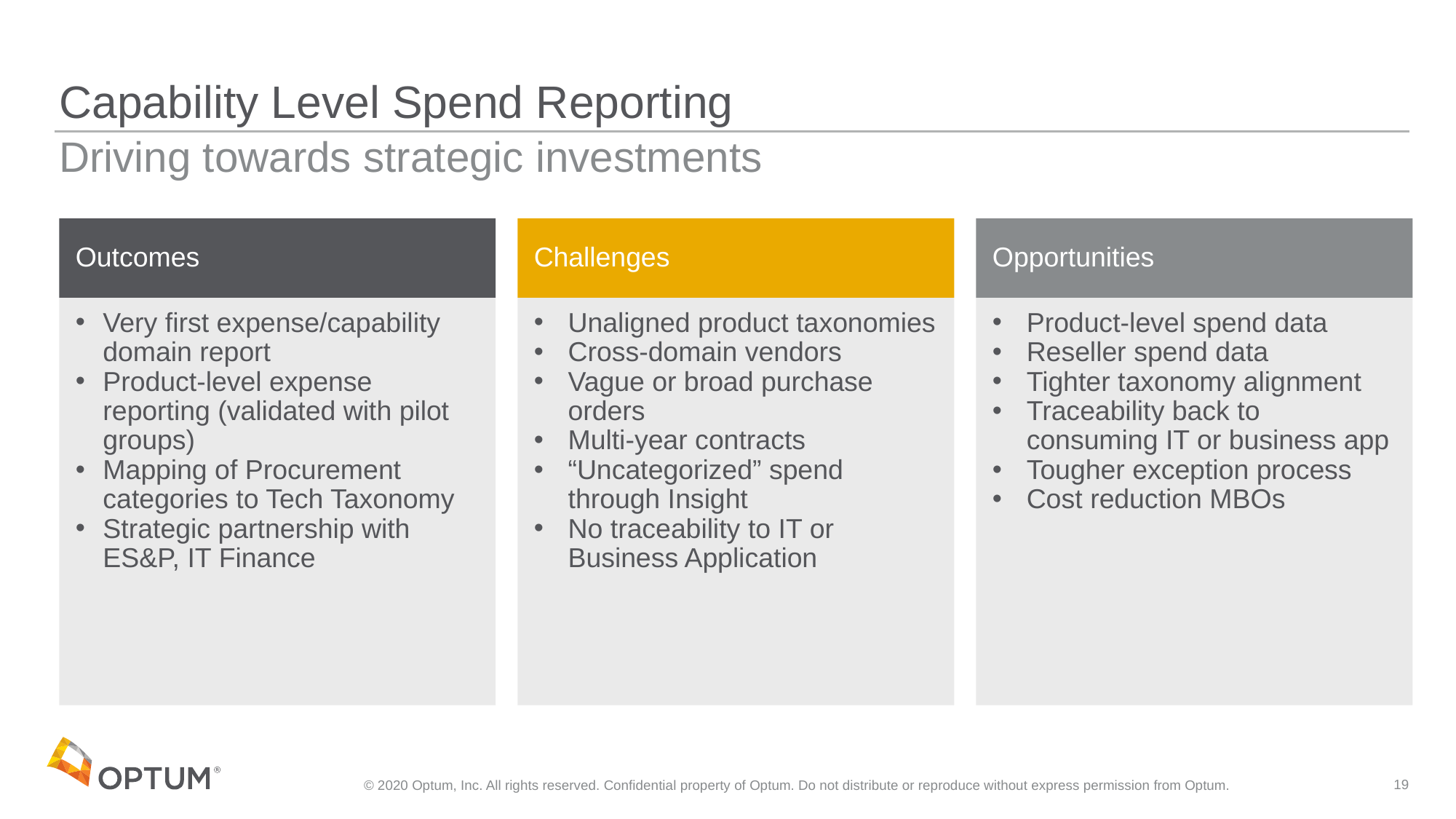

# Capability Level Spend Reporting
Driving towards strategic investments
Outcomes
Challenges
Opportunities
Very first expense/capability domain report
Product-level expense reporting (validated with pilot groups)
Mapping of Procurement categories to Tech Taxonomy
Strategic partnership with ES&P, IT Finance

Unaligned product taxonomies
Cross-domain vendors
Vague or broad purchase orders
Multi-year contracts
“Uncategorized” spend through Insight
No traceability to IT or Business Application
Product-level spend data
Reseller spend data
Tighter taxonomy alignment
Traceability back to consuming IT or business app
Tougher exception process
Cost reduction MBOs

© 2020 Optum, Inc. All rights reserved. Confidential property of Optum. Do not distribute or reproduce without express permission from Optum.
19